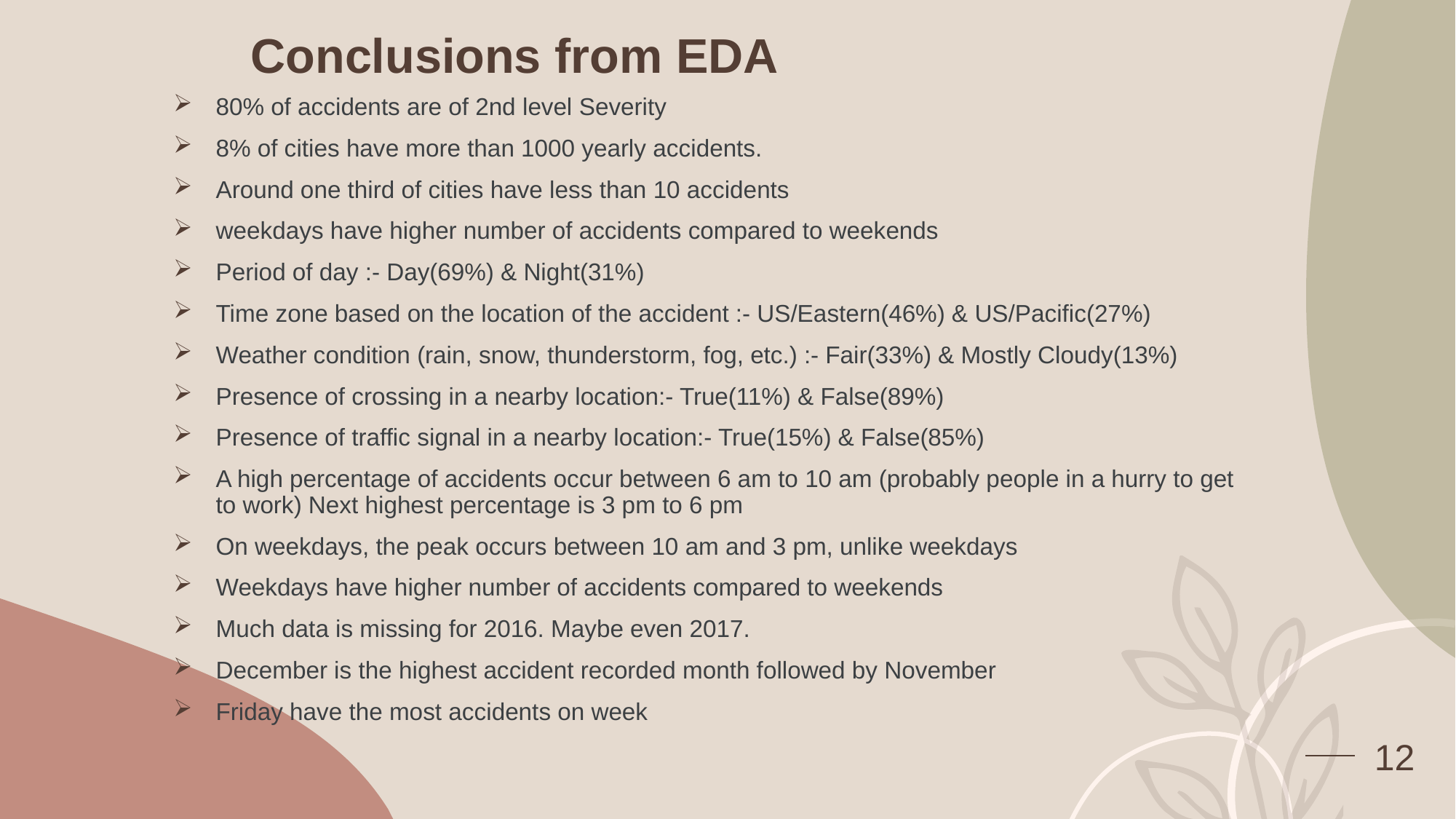

# Conclusions from EDA
80% of accidents are of 2nd level Severity
8% of cities have more than 1000 yearly accidents.
Around one third of cities have less than 10 accidents
weekdays have higher number of accidents compared to weekends
Period of day :- Day(69%) & Night(31%)
Time zone based on the location of the accident :- US/Eastern(46%) & US/Pacific(27%)
Weather condition (rain, snow, thunderstorm, fog, etc.) :- Fair(33%) & Mostly Cloudy(13%)
Presence of crossing in a nearby location:- True(11%) & False(89%)
Presence of traffic signal in a nearby location:- True(15%) & False(85%)
A high percentage of accidents occur between 6 am to 10 am (probably people in a hurry to get to work) Next highest percentage is 3 pm to 6 pm
On weekdays, the peak occurs between 10 am and 3 pm, unlike weekdays
Weekdays have higher number of accidents compared to weekends
Much data is missing for 2016. Maybe even 2017.
December is the highest accident recorded month followed by November
Friday have the most accidents on week

12